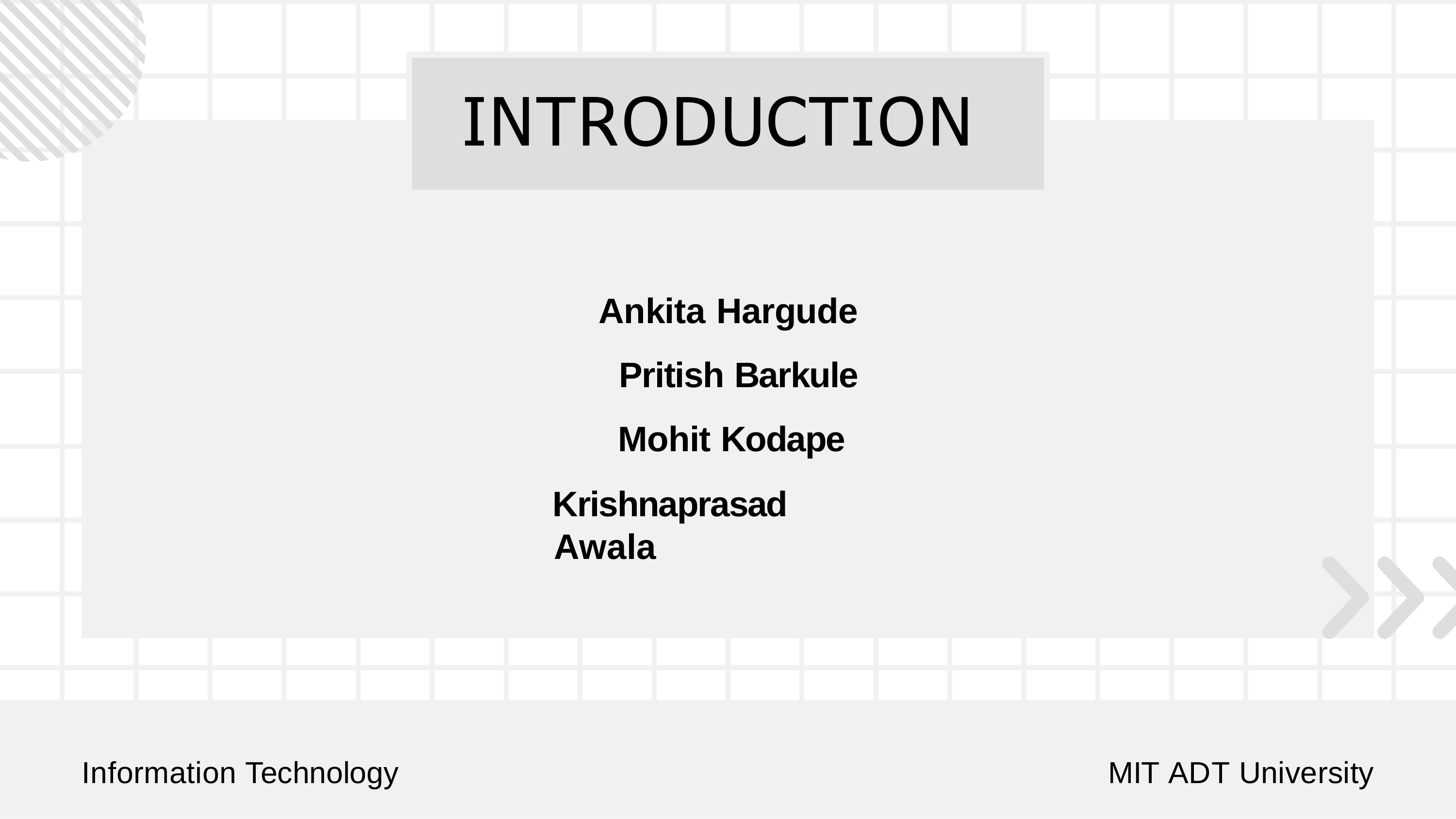

# INTRODUCTION
Ankita Hargude  Pritish Barkule  Mohit Kodape
Krishnaprasad Awala

Information Technology
MIT ADT University